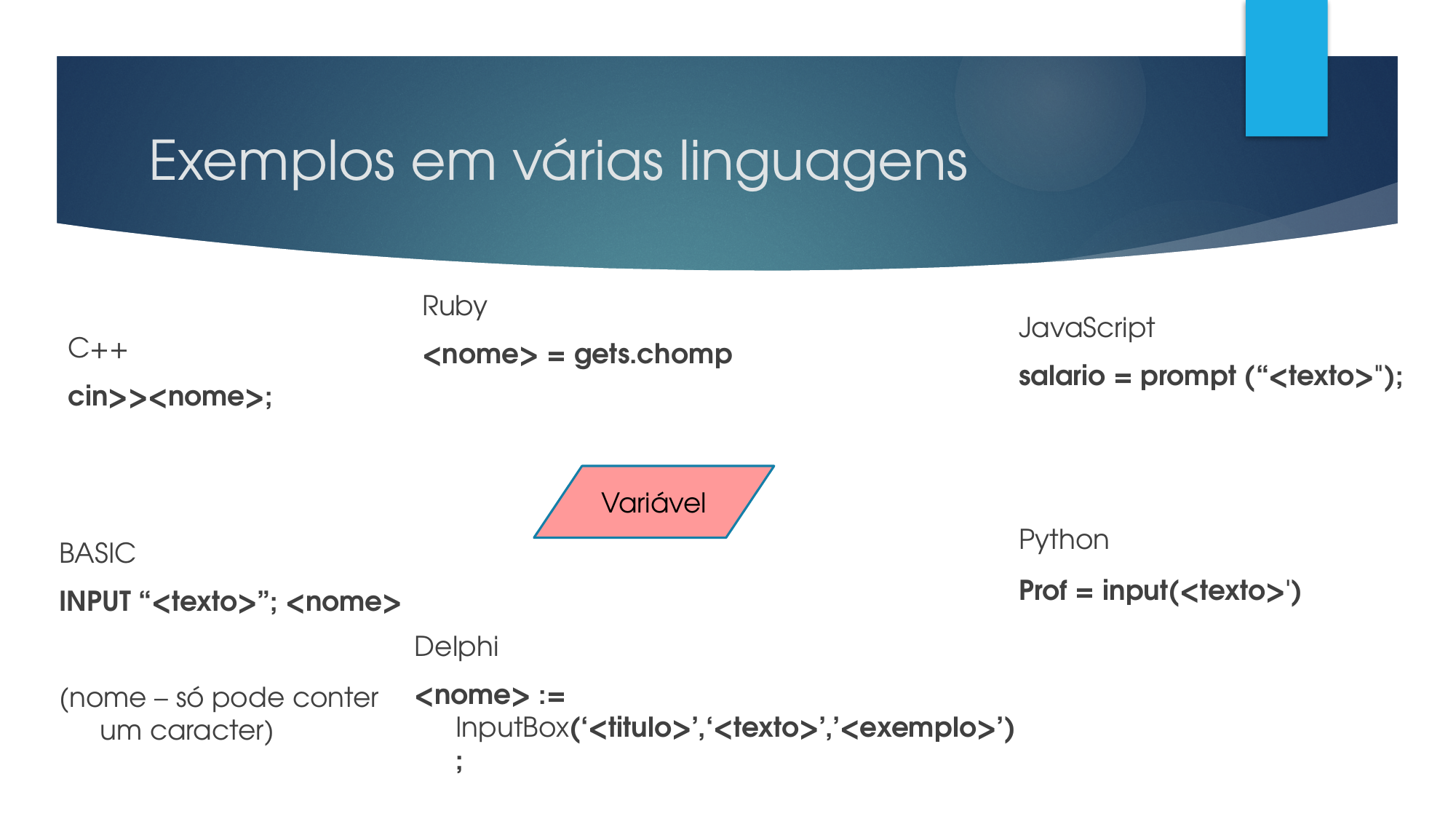

# Exemplos em várias linguagens
Ruby
<nome> = gets.chomp
JavaScript
salario = prompt (“<texto>");
C++
cin>><nome>;
Variável
Python
Prof = input(<texto>')
BASIC
INPUT “<texto>”; <nome>

(nome – só pode conter um caracter)
Delphi
<nome> := InputBox(‘<titulo>’,‘<texto>’,’<exemplo>’);